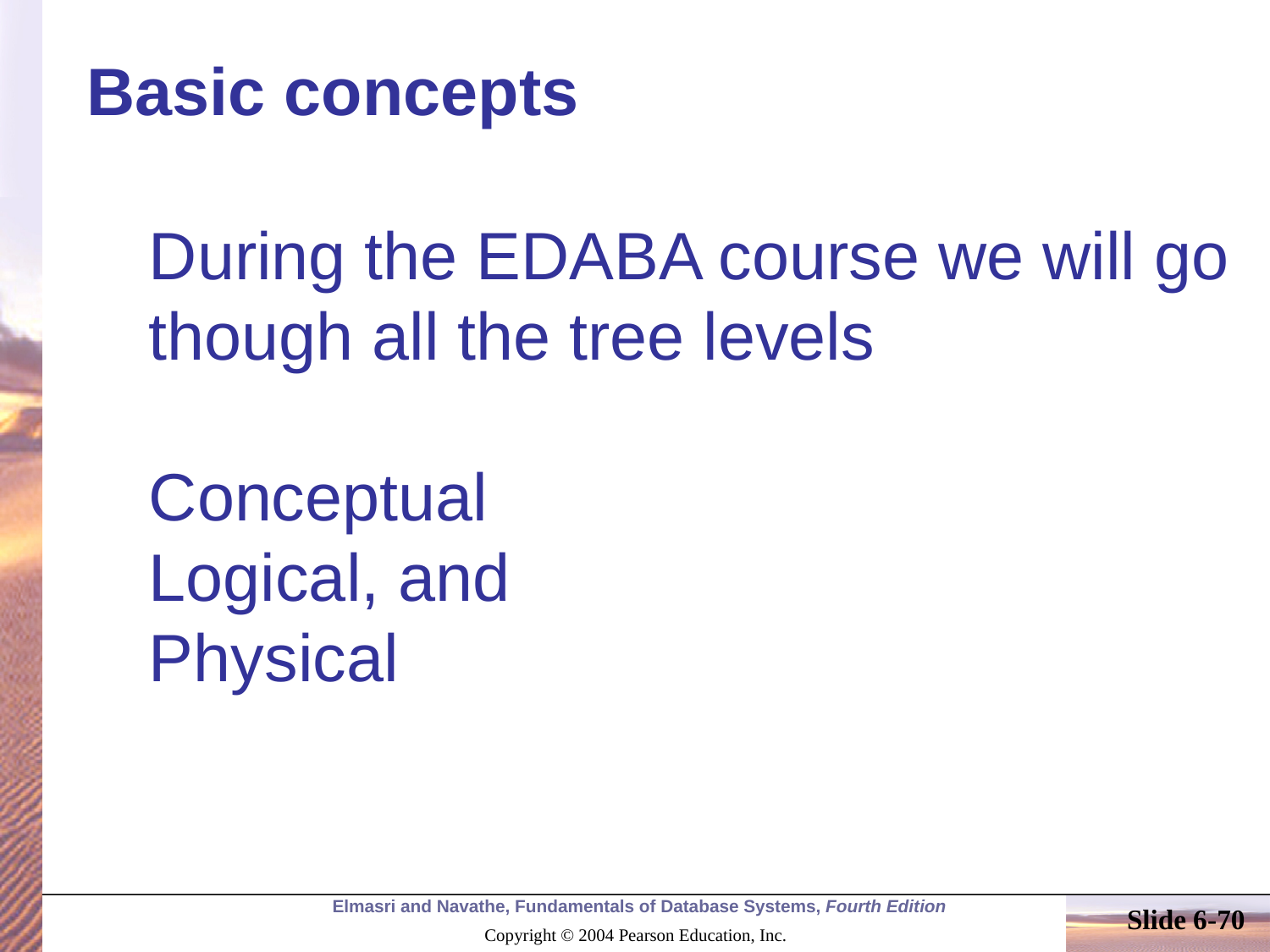

# Basic concepts
During the EDABA course we will go though all the tree levels

Conceptual
Logical, and
Physical
Slide 6-70